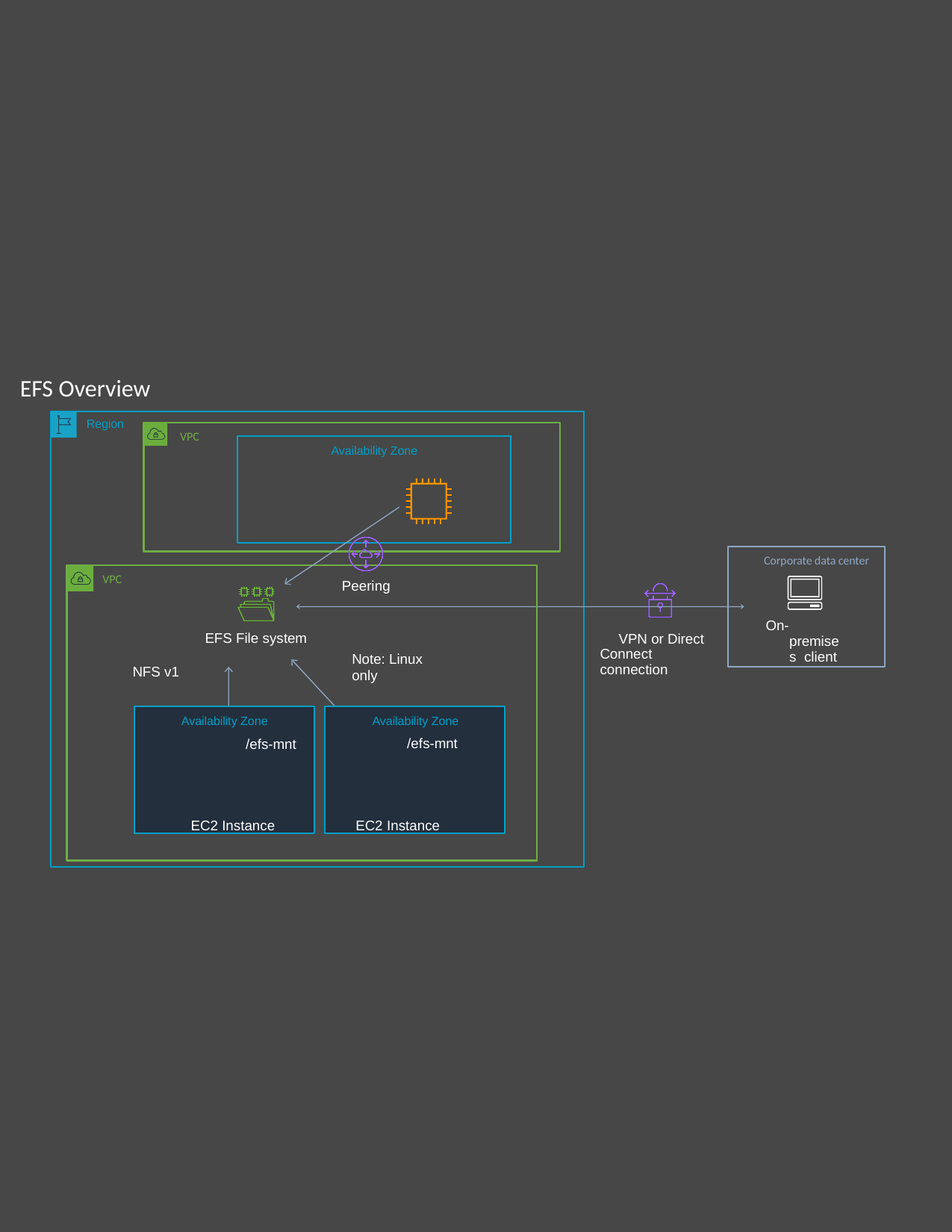

# EFS Overview

Region
VPC

Availability Zone

Corporate data center

VPC

Peering

On-premises  client
EFS File system
VPN or Direct  Connect connection
Note: Linux only

NFS v1

Availability Zone
/efs-mnt

EC2 Instance
Availability Zone
/efs-mnt

EC2 Instance